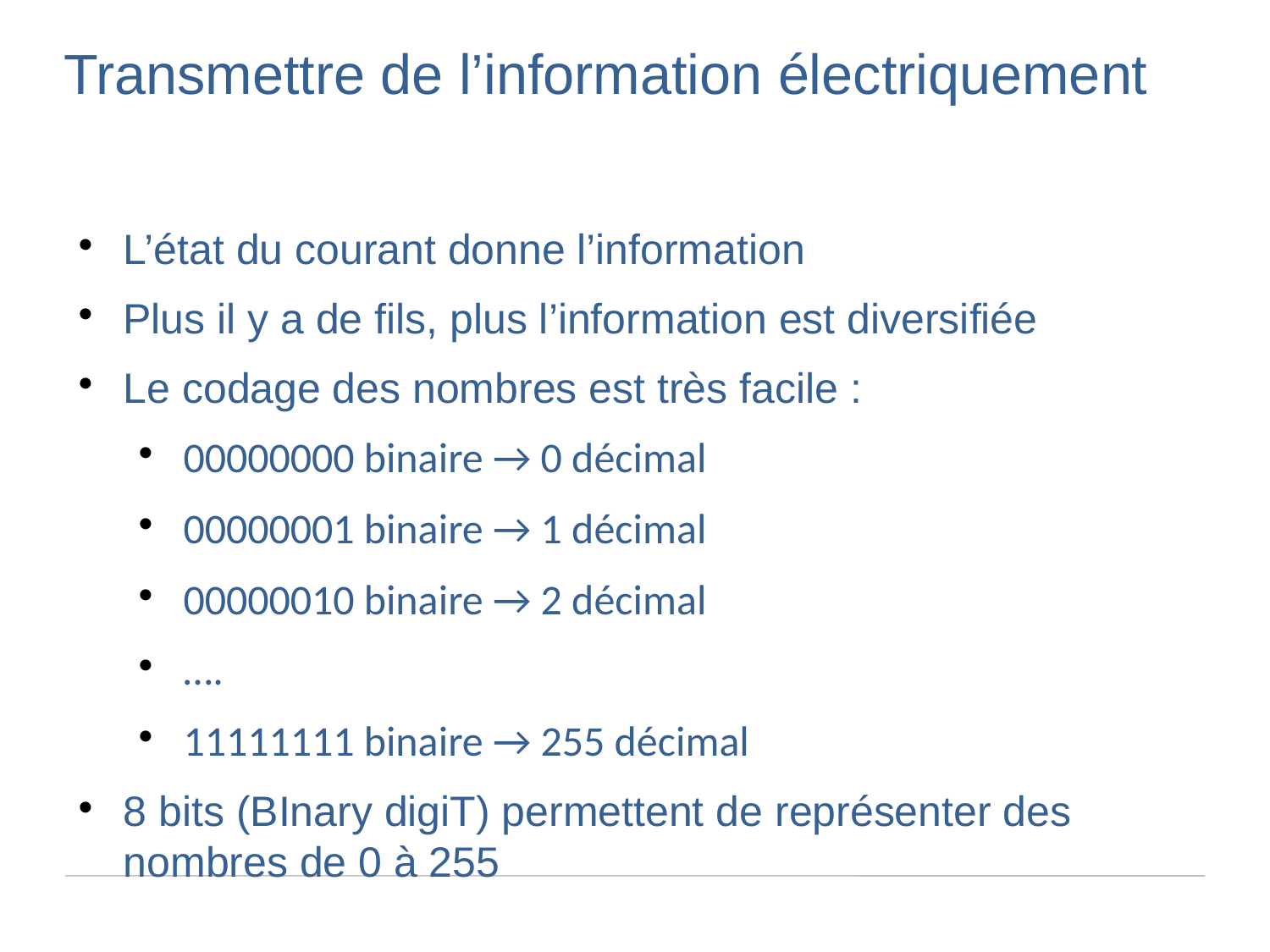

Transmettre de l’information électriquement
L’état du courant donne l’information
Plus il y a de fils, plus l’information est diversifiée
Le codage des nombres est très facile :
00000000 binaire → 0 décimal
00000001 binaire → 1 décimal
00000010 binaire → 2 décimal
….
11111111 binaire → 255 décimal
8 bits (BInary digiT) permettent de représenter des nombres de 0 à 255